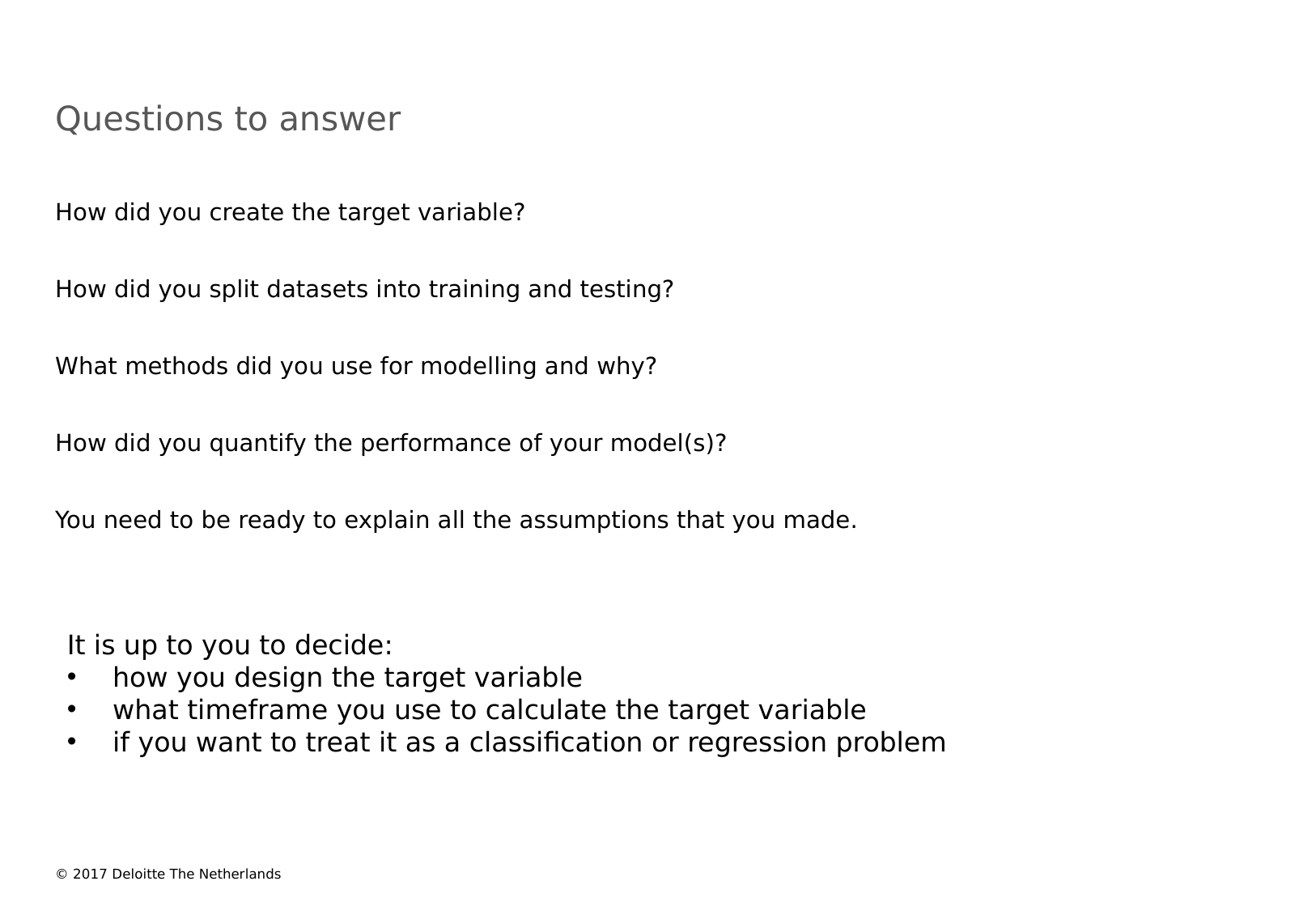

#
Questions to answer
How did you create the target variable?

How did you split datasets into training and testing?

What methods did you use for modelling and why?

How did you quantify the performance of your model(s)?

You need to be ready to explain all the assumptions that you made.

It is up to you to decide:
how you design the target variable
what timeframe you use to calculate the target variable
if you want to treat it as a classification or regression problem